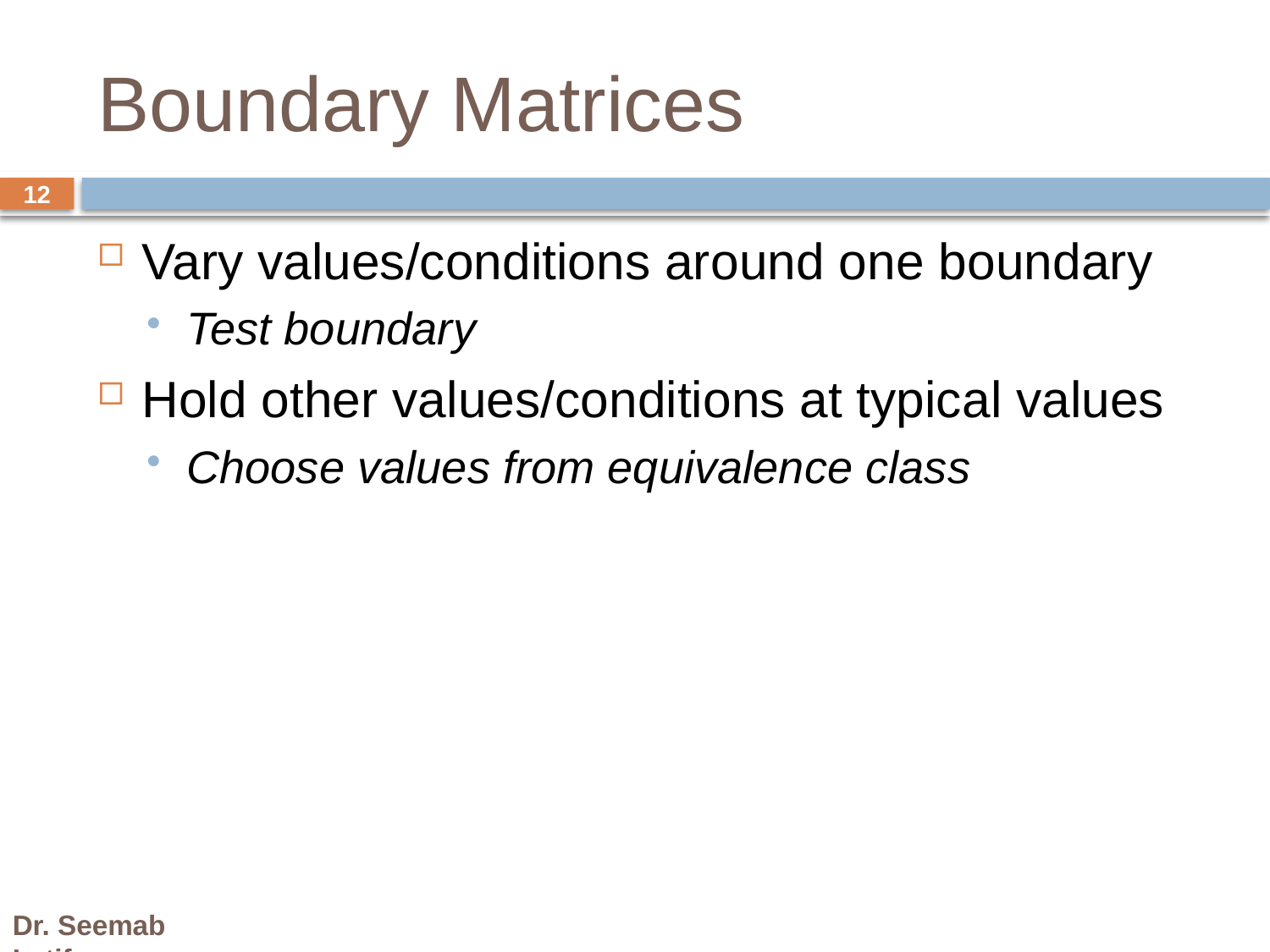

# Boundary Matrices
12
Vary values/conditions around one boundary
Test boundary
Hold other values/conditions at typical values
Choose values from equivalence class